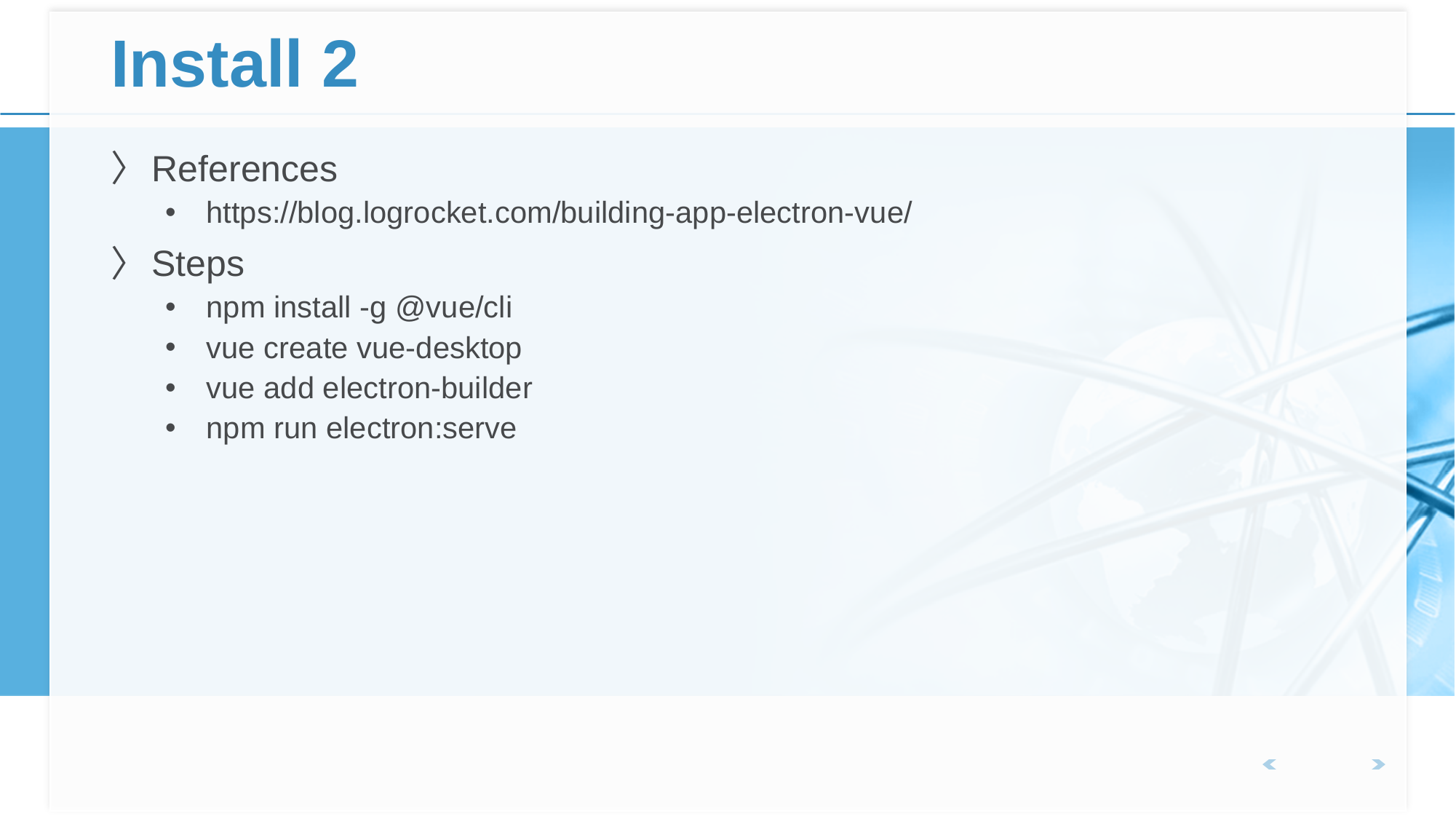

# Install 2
References
https://blog.logrocket.com/building-app-electron-vue/
Steps
npm install -g @vue/cli
vue create vue-desktop
vue add electron-builder
npm run electron:serve